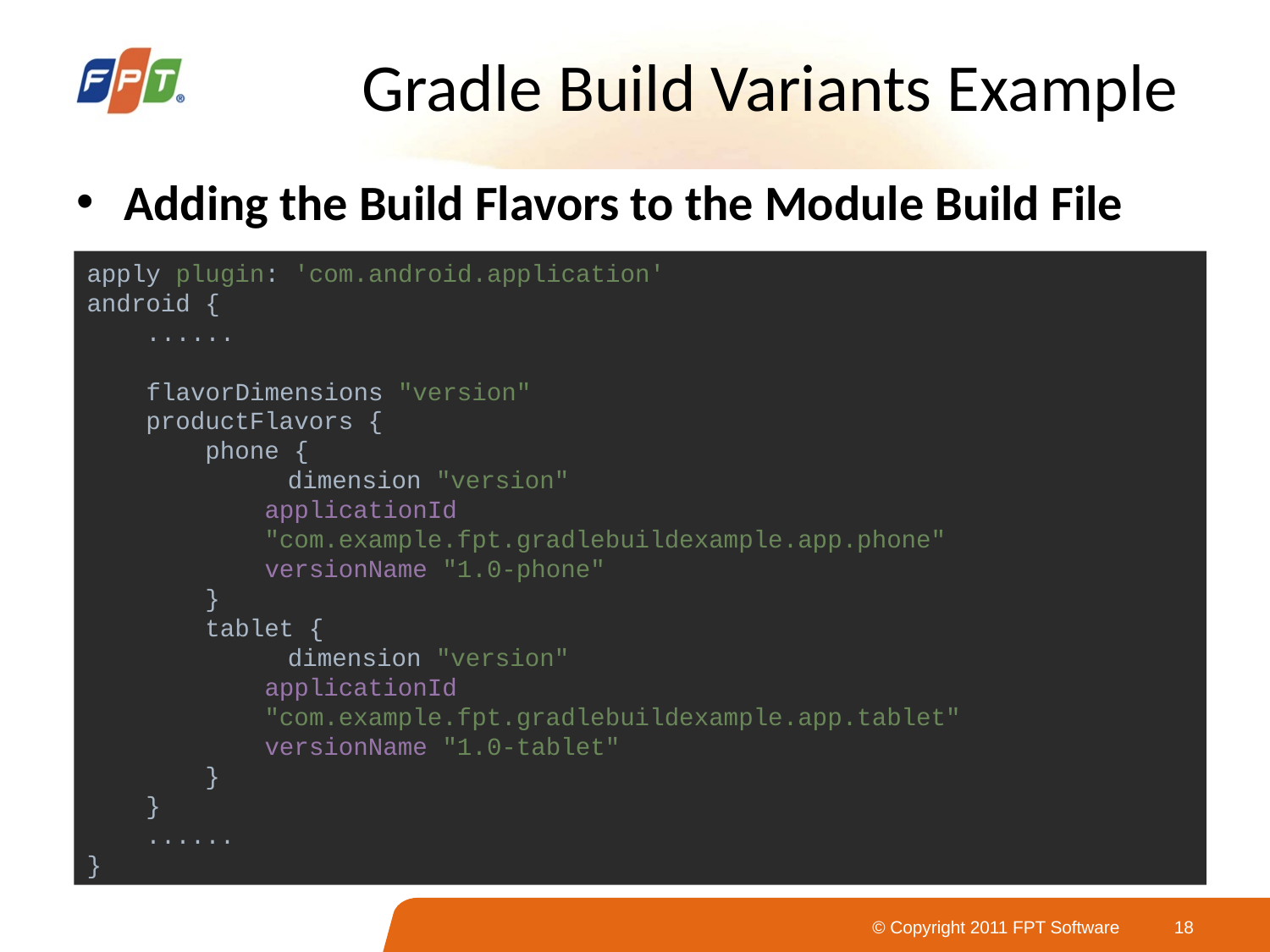

# Gradle Build Variants Example
Adding the Build Flavors to the Module Build File
apply plugin: 'com.android.application'
android {
    ......
    flavorDimensions "version"
    productFlavors {
        phone {
	     dimension "version"
            applicationId
            "com.example.fpt.gradlebuildexample.app.phone"
            versionName "1.0-phone"
        }
        tablet {
	     dimension "version"
            applicationId
            "com.example.fpt.gradlebuildexample.app.tablet"
            versionName "1.0-tablet"
        }
    }
    ......
}